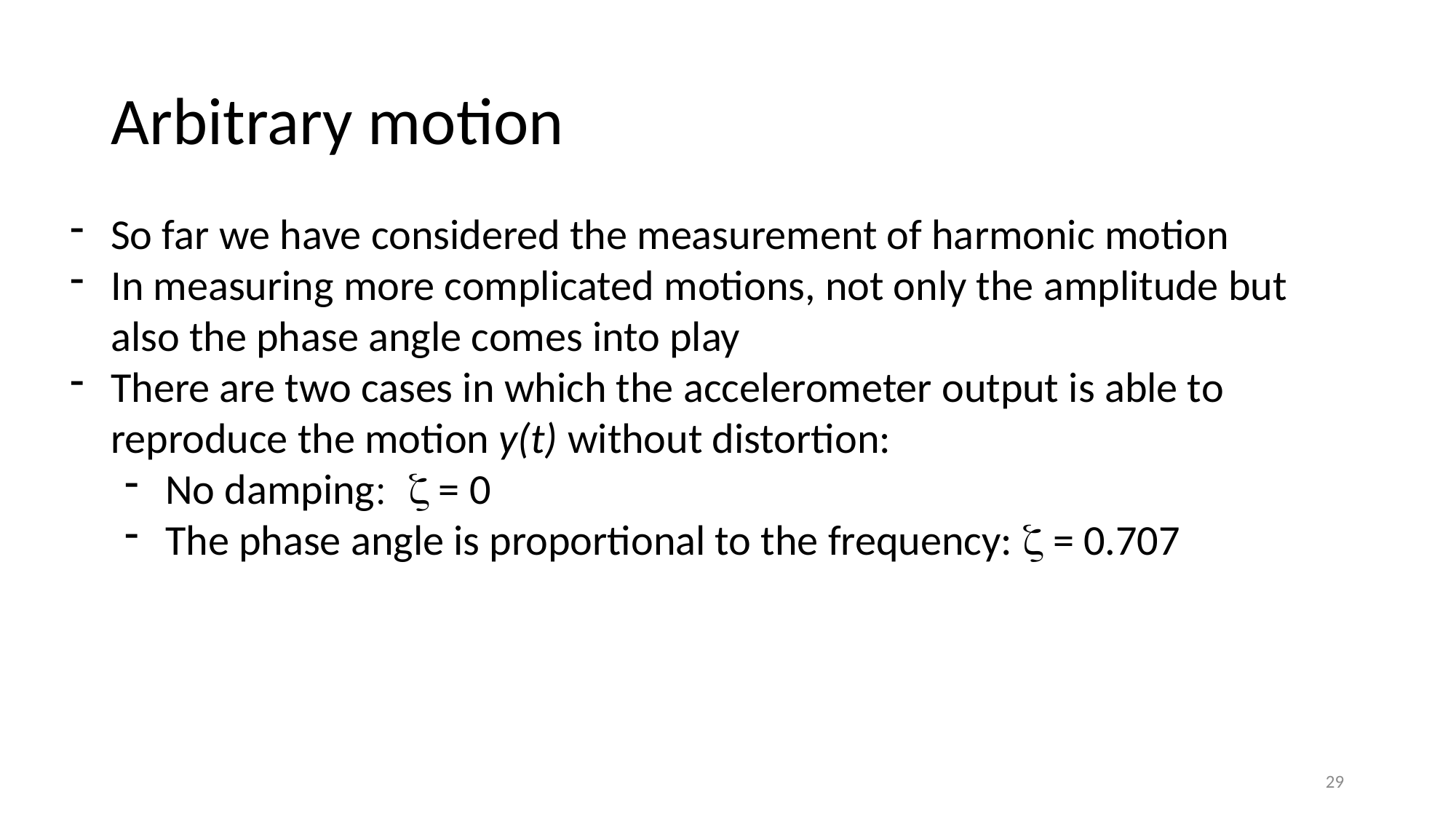

# Arbitrary motion
So far we have considered the measurement of harmonic motion
In measuring more complicated motions, not only the amplitude but also the phase angle comes into play
There are two cases in which the accelerometer output is able to reproduce the motion y(t) without distortion:
No damping: ζ = 0
The phase angle is proportional to the frequency: ζ = 0.707

29